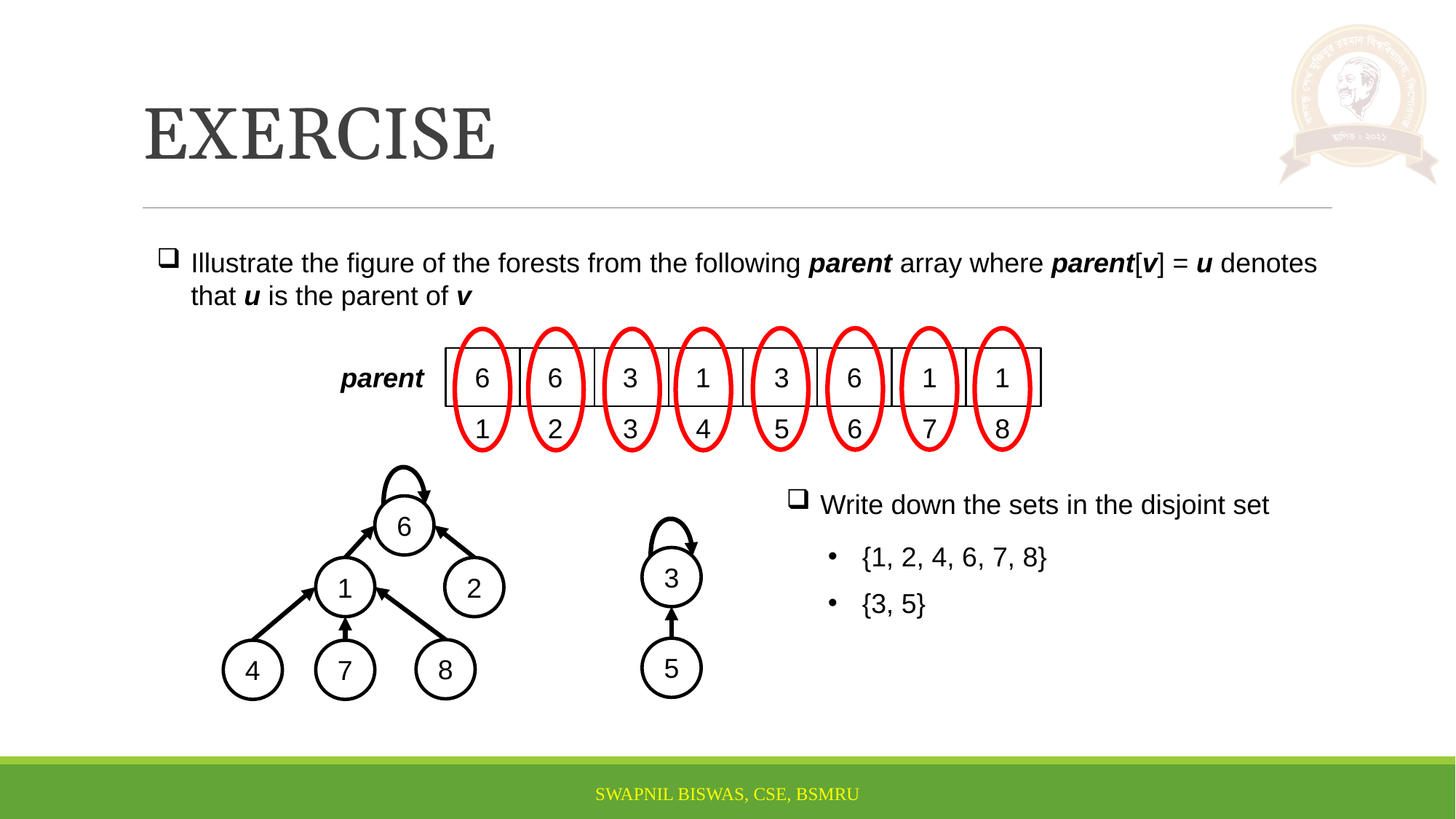

# EXERCISE
Illustrate the figure of the forests from the following parent array where parent[v] = u denotes that u is the parent of v

parent
6
6
3
1
3
6
1
1
1
2
3
4
5
6
7
8
Write down the sets in the disjoint set

6
{1, 2, 4, 6, 7, 8}

3

1
2
{3, 5}

5
8
4
7
SWAPNIL BISWAS, CSE, BSMRU